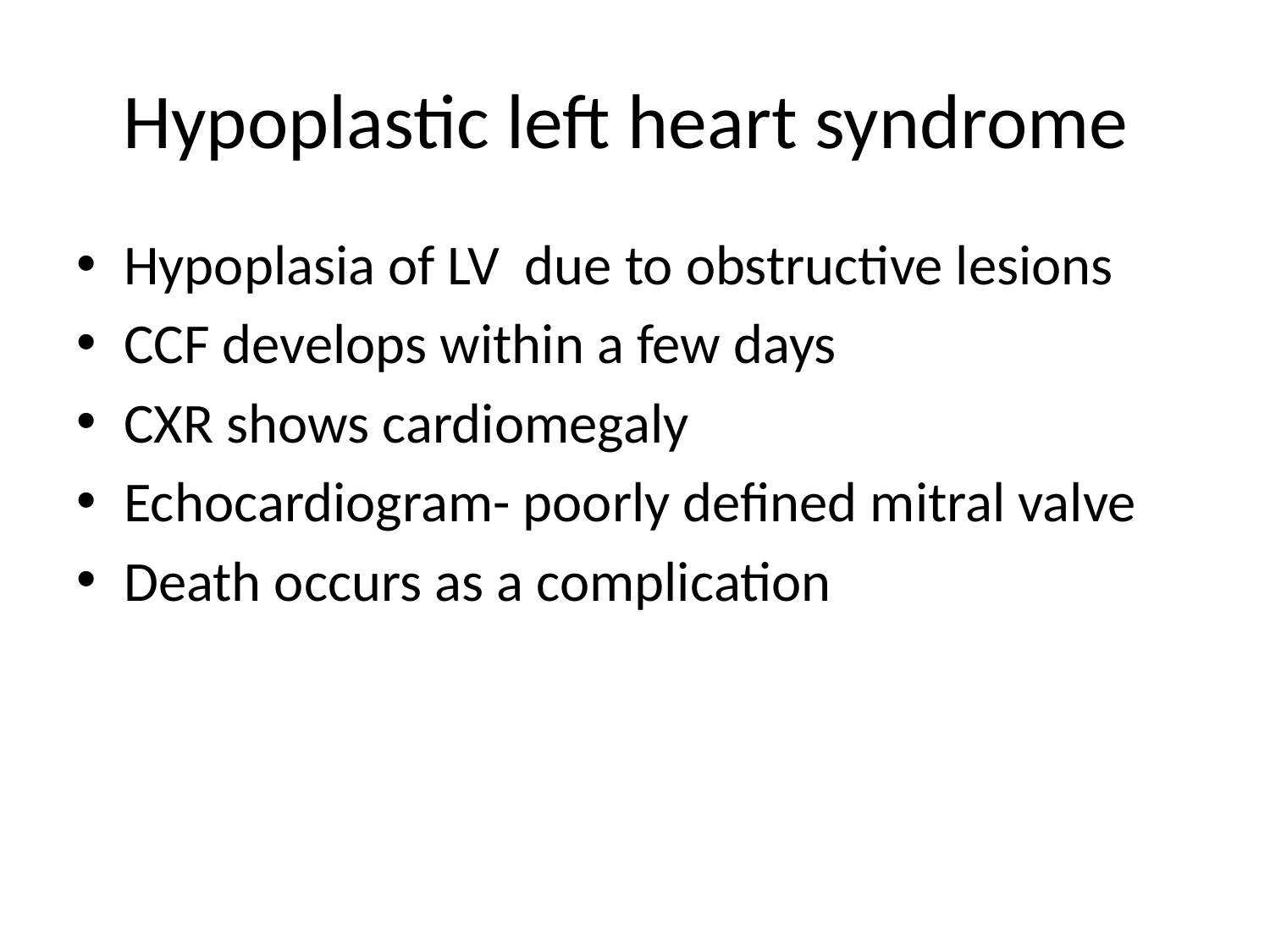

# Hypoplastic left heart syndrome
Hypoplasia of LV  due to obstructive lesions
CCF develops within a few days
CXR shows cardiomegaly
Echocardiogram- poorly defined mitral valve
Death occurs as a complication